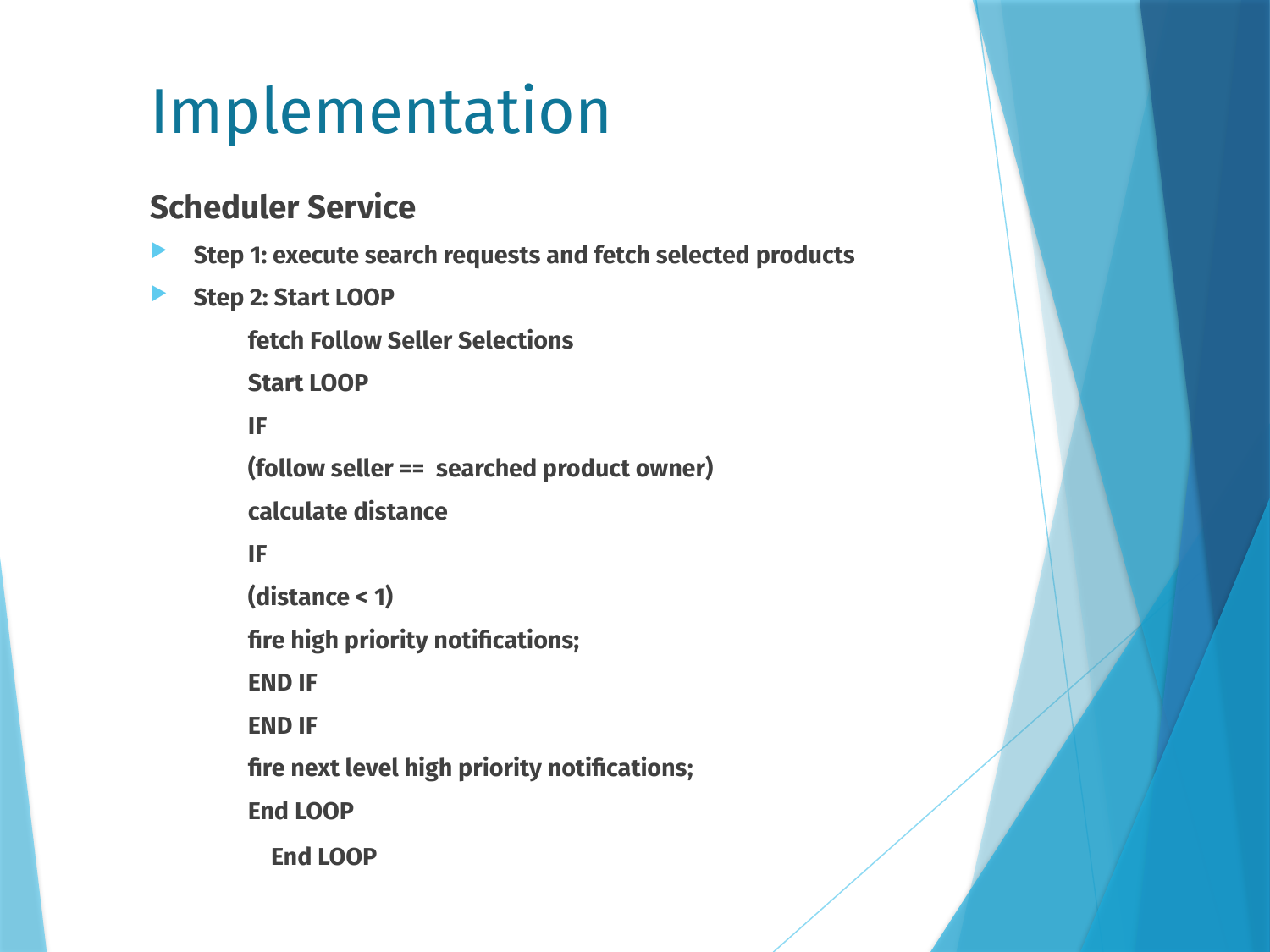

# Implementation
Scheduler Service
Step 1: execute search requests and fetch selected products
Step 2: Start LOOP
			fetch Follow Seller Selections
			Start LOOP
				IF
					(follow seller ==  searched product owner)
						calculate distance
						IF
							(distance < 1)
							fire high priority notifications;
						END IF
				END IF
				fire next level high priority notifications;
			End LOOP
		    End LOOP